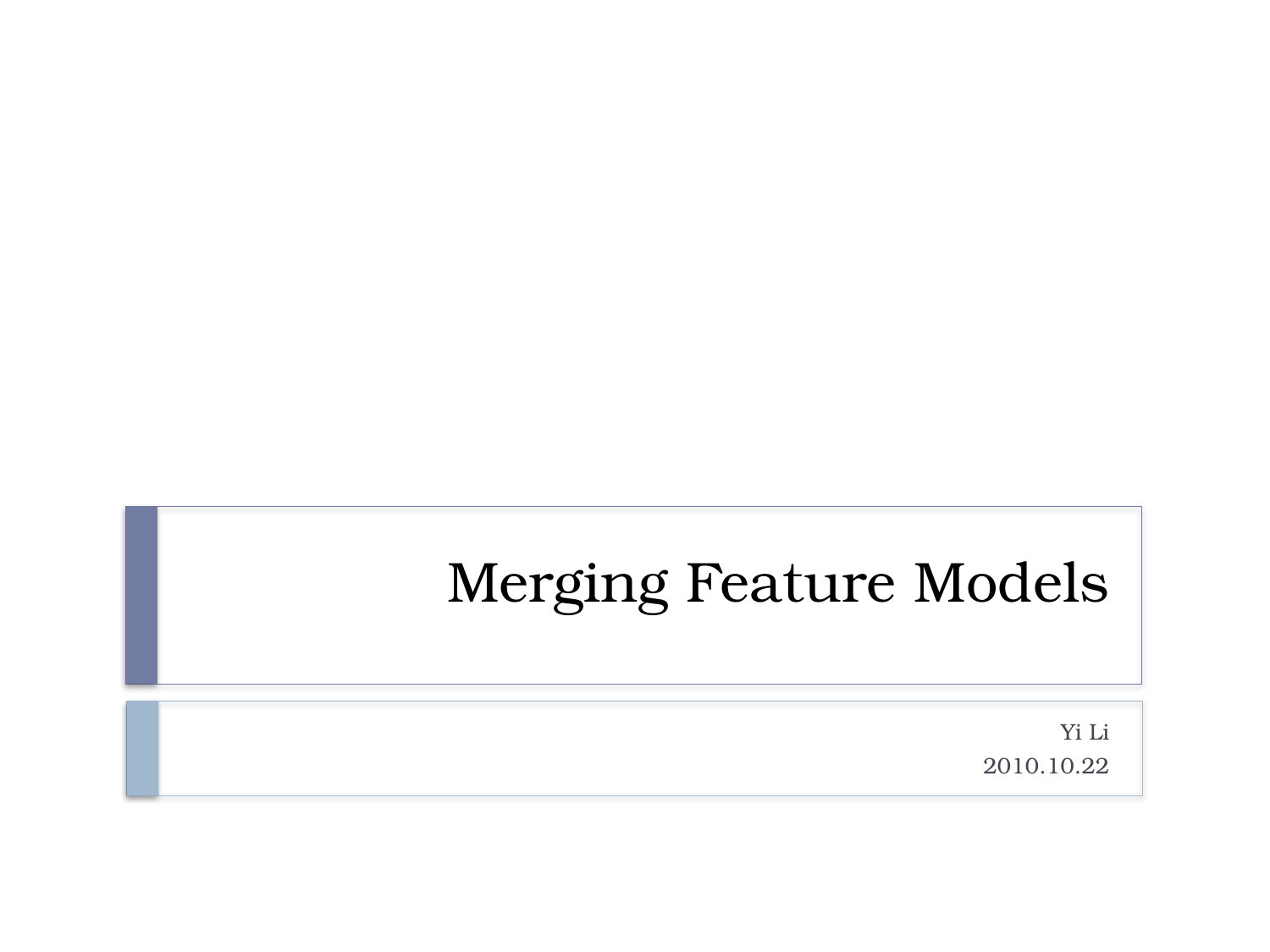

# Merging Feature Models
Yi Li
2010.10.22